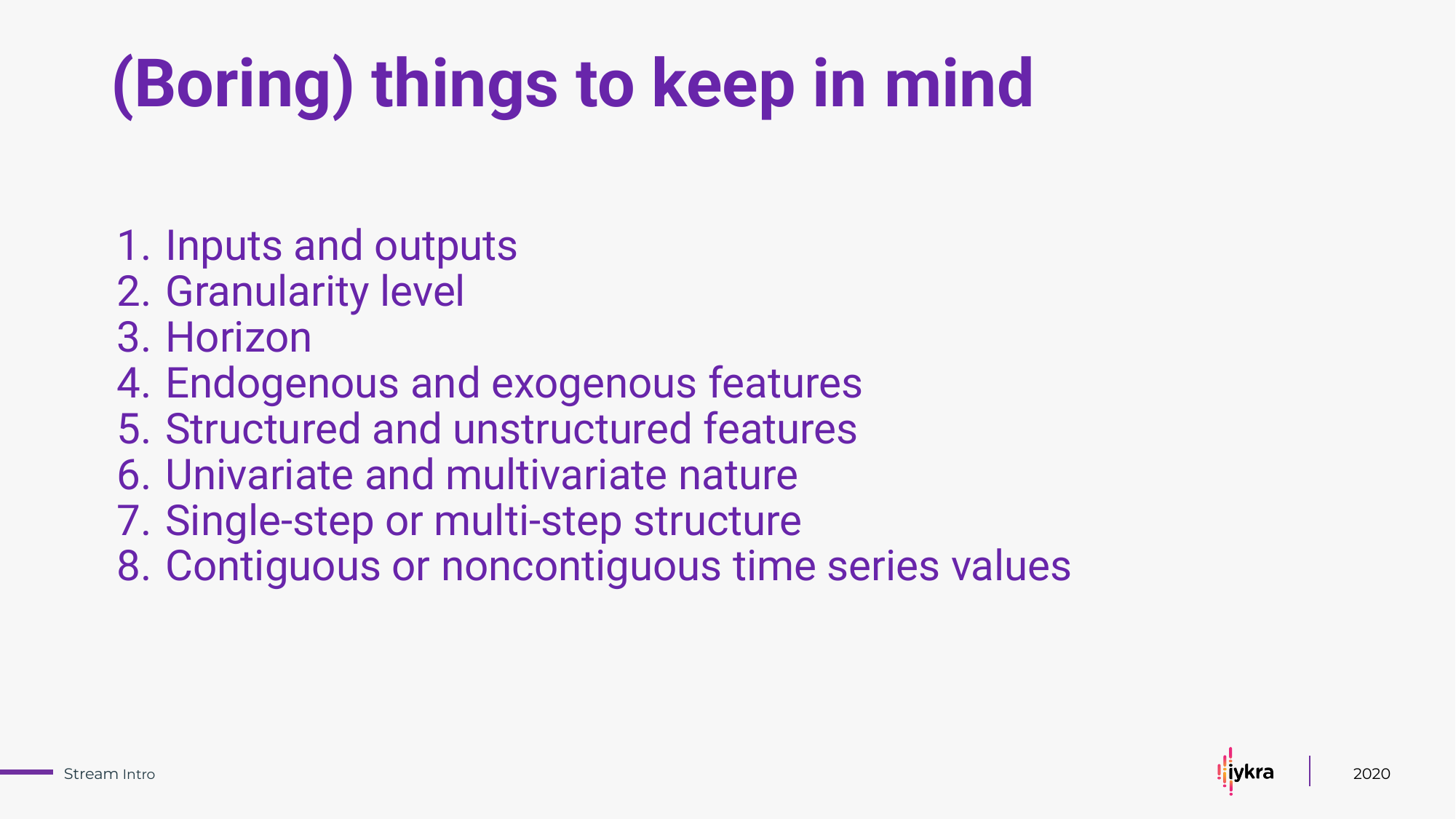

# (Boring) things to keep in mind
Inputs and outputs
Granularity level
Horizon
Endogenous and exogenous features
Structured and unstructured features
Univariate and multivariate nature
Single-step or multi-step structure
Contiguous or noncontiguous time series values